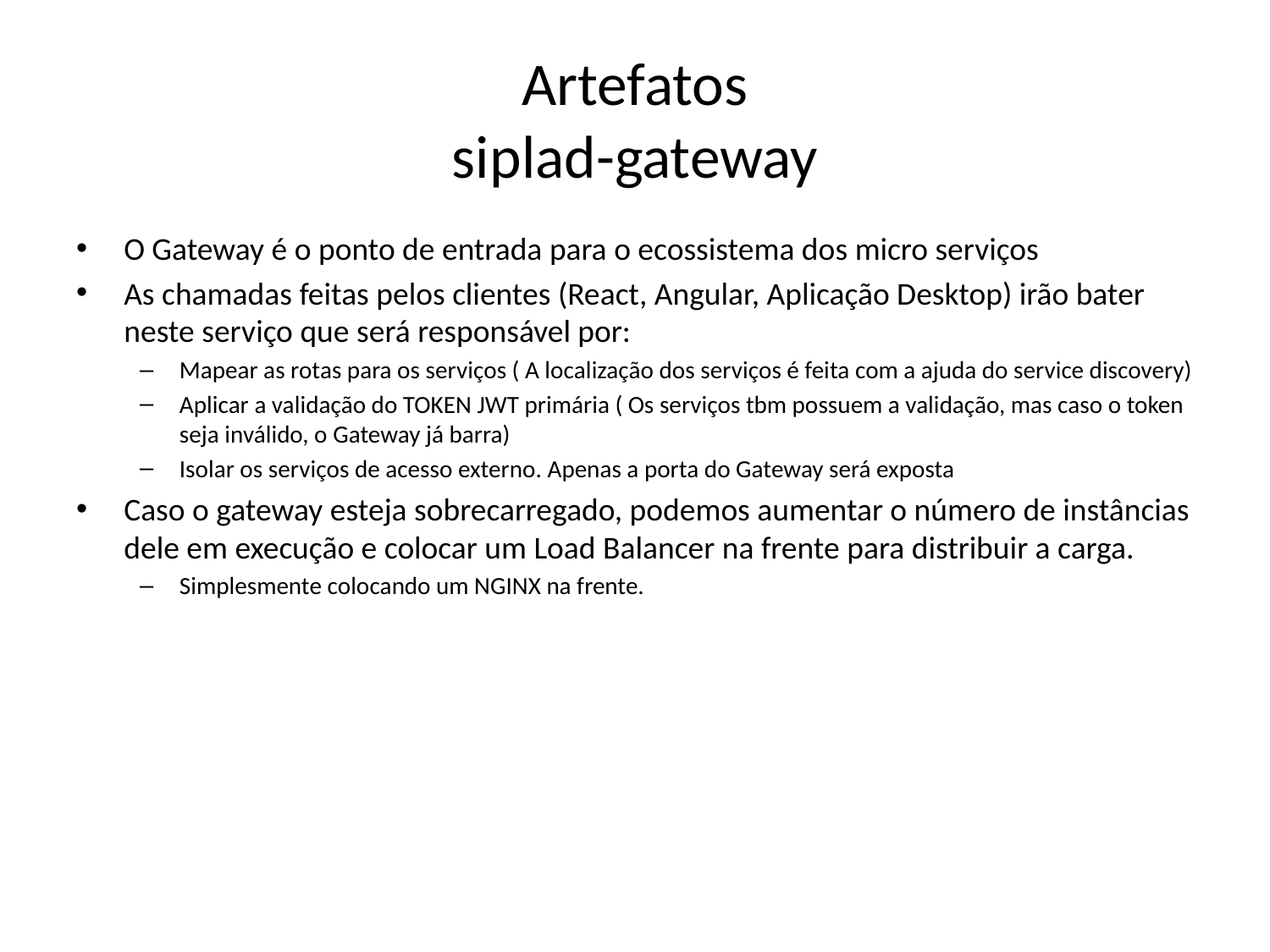

# Artefatos siplad-gateway
O Gateway é o ponto de entrada para o ecossistema dos micro serviços
As chamadas feitas pelos clientes (React, Angular, Aplicação Desktop) irão bater neste serviço que será responsável por:
Mapear as rotas para os serviços ( A localização dos serviços é feita com a ajuda do service discovery)
Aplicar a validação do TOKEN JWT primária ( Os serviços tbm possuem a validação, mas caso o token seja inválido, o Gateway já barra)
Isolar os serviços de acesso externo. Apenas a porta do Gateway será exposta
Caso o gateway esteja sobrecarregado, podemos aumentar o número de instâncias dele em execução e colocar um Load Balancer na frente para distribuir a carga.
Simplesmente colocando um NGINX na frente.